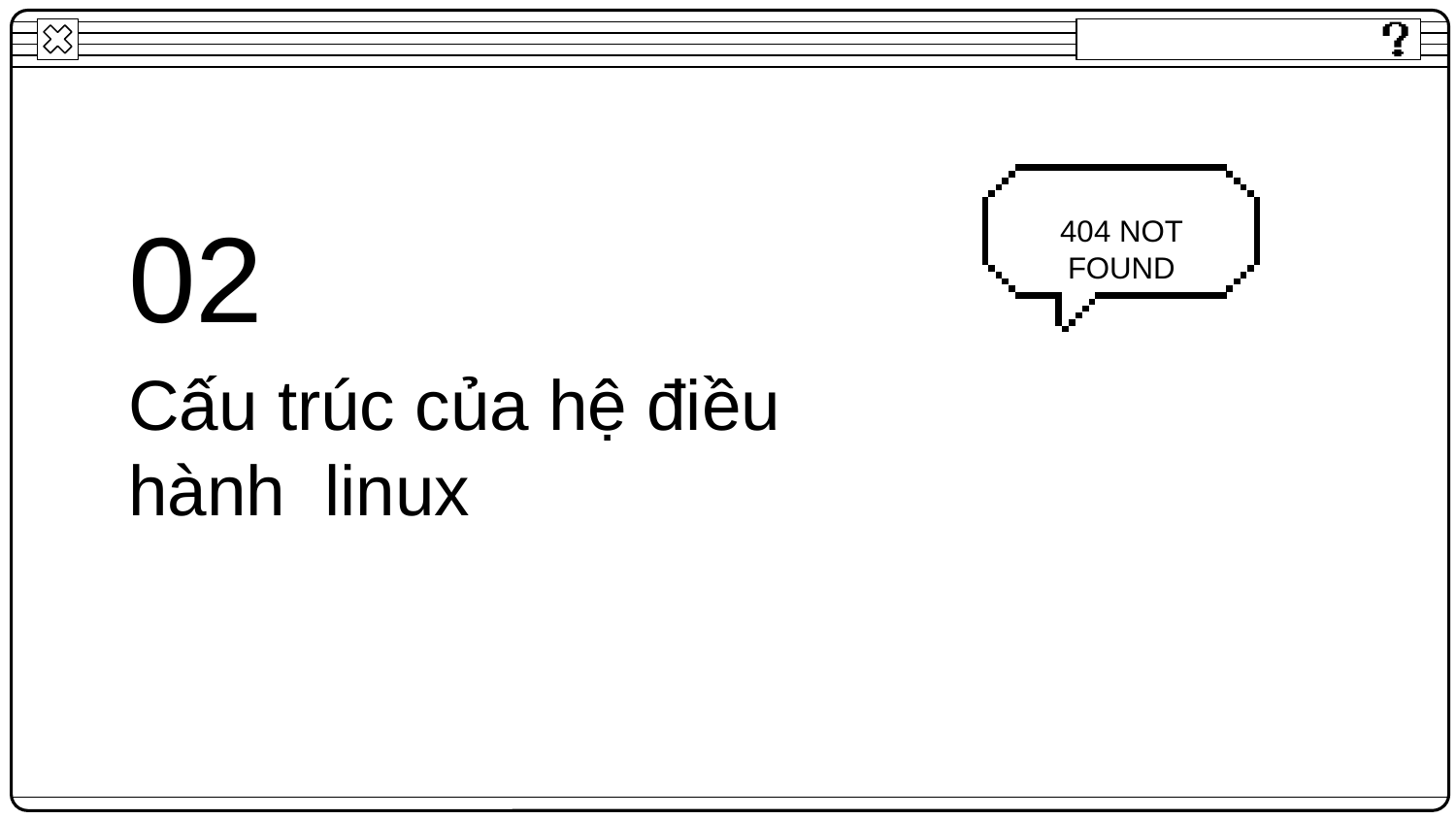

404 NOT FOUND
02
# Cấu trúc của hệ điều hành  linux